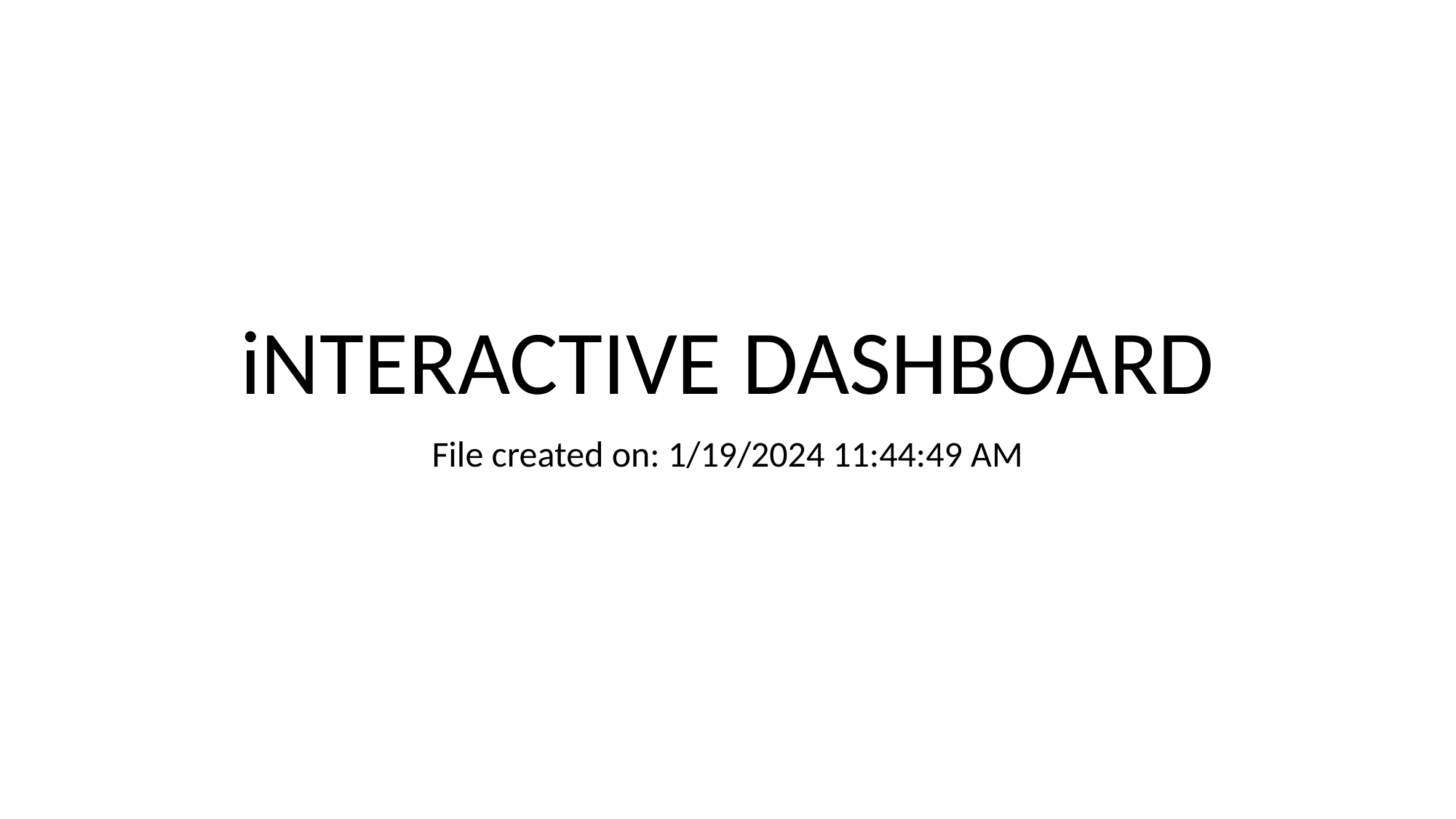

# iNTERACTIVE DASHBOARD
File created on: 1/19/2024 11:44:49 AM